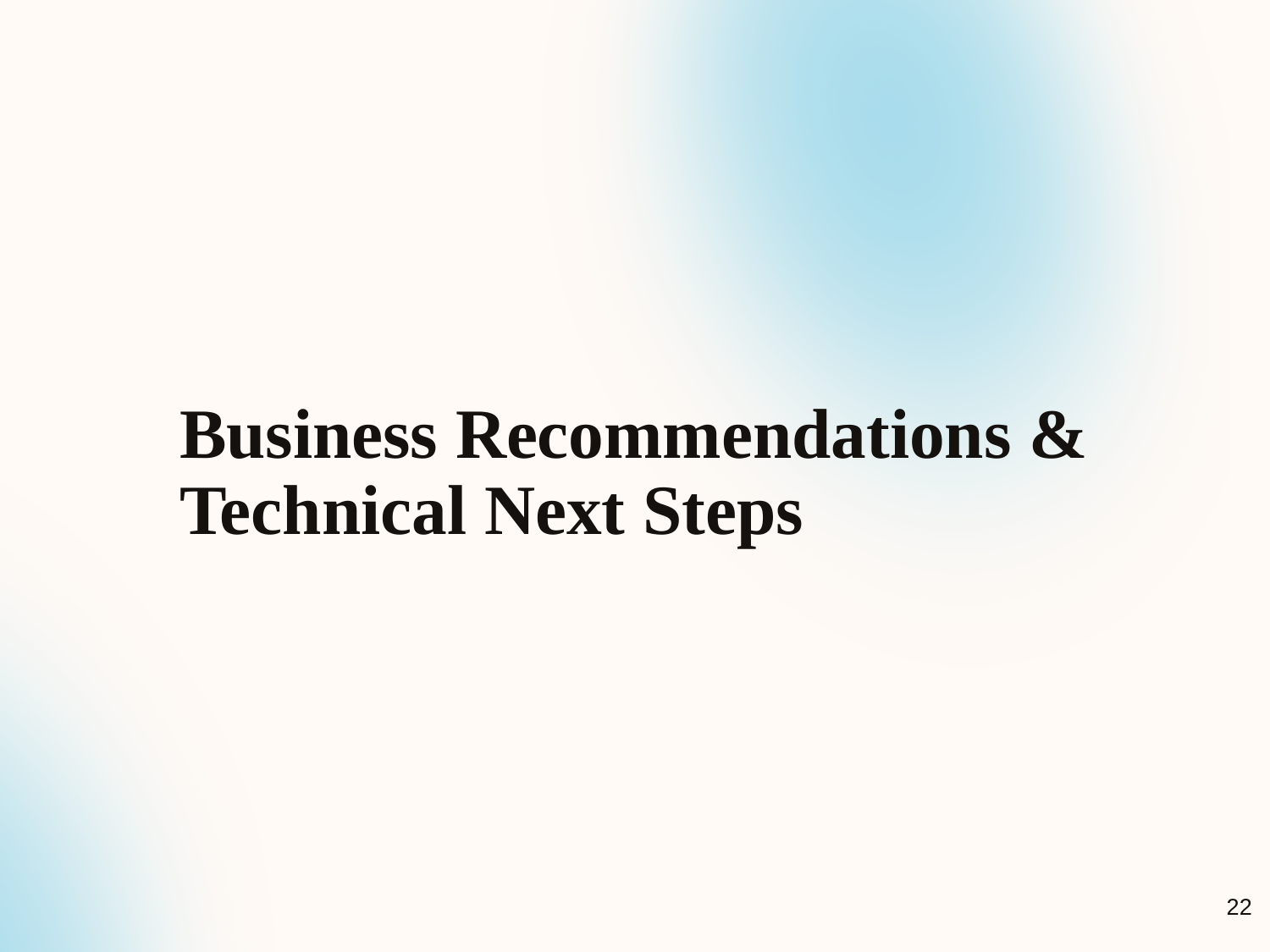

# Business Recommendations & Technical Next Steps
22